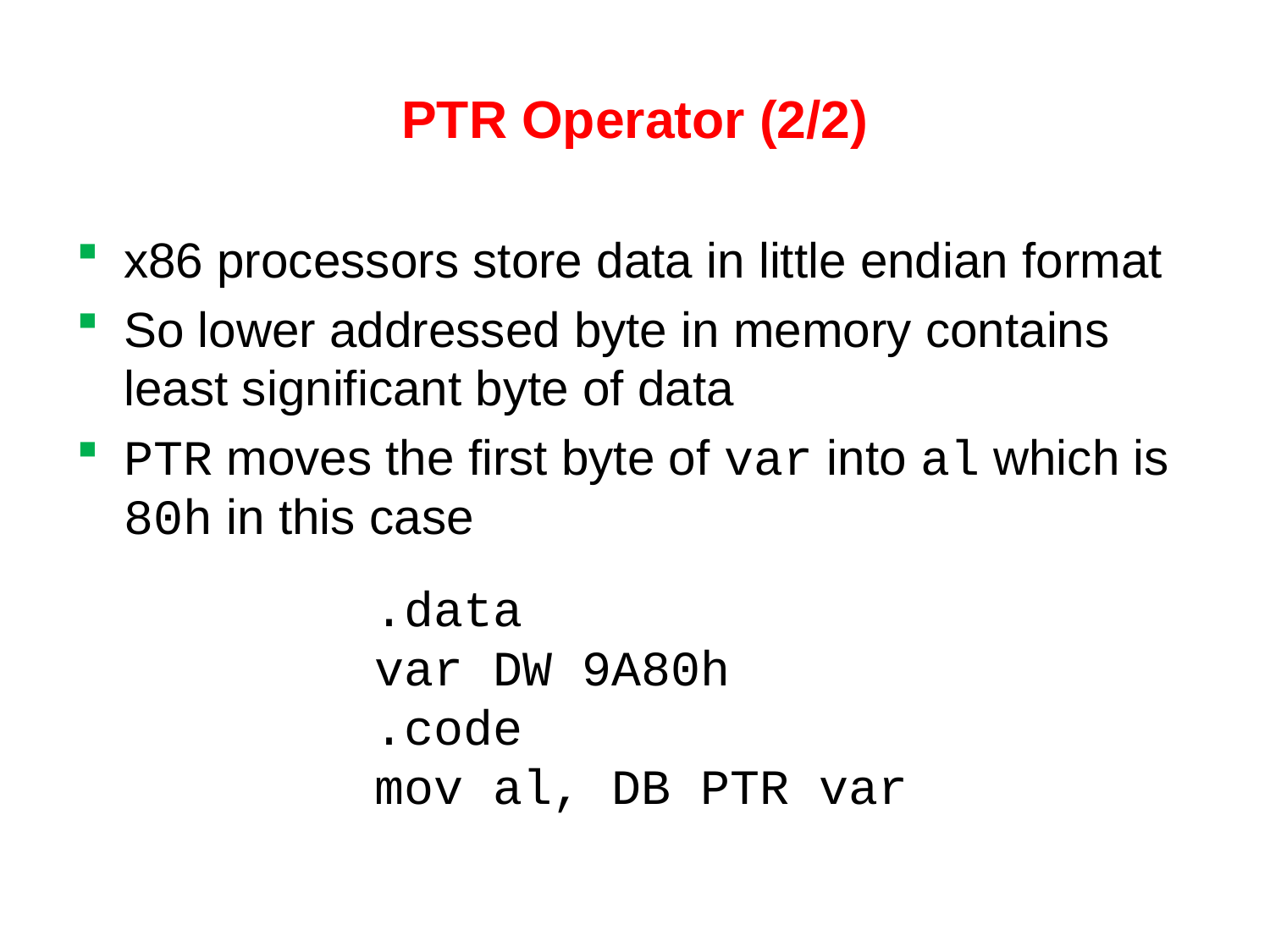

# PTR Operator (2/2)
x86 processors store data in little endian format
So lower addressed byte in memory contains least significant byte of data
PTR moves the first byte of var into al which is 80h in this case

.data
var DW 9A80h
.code
mov al, DB PTR var